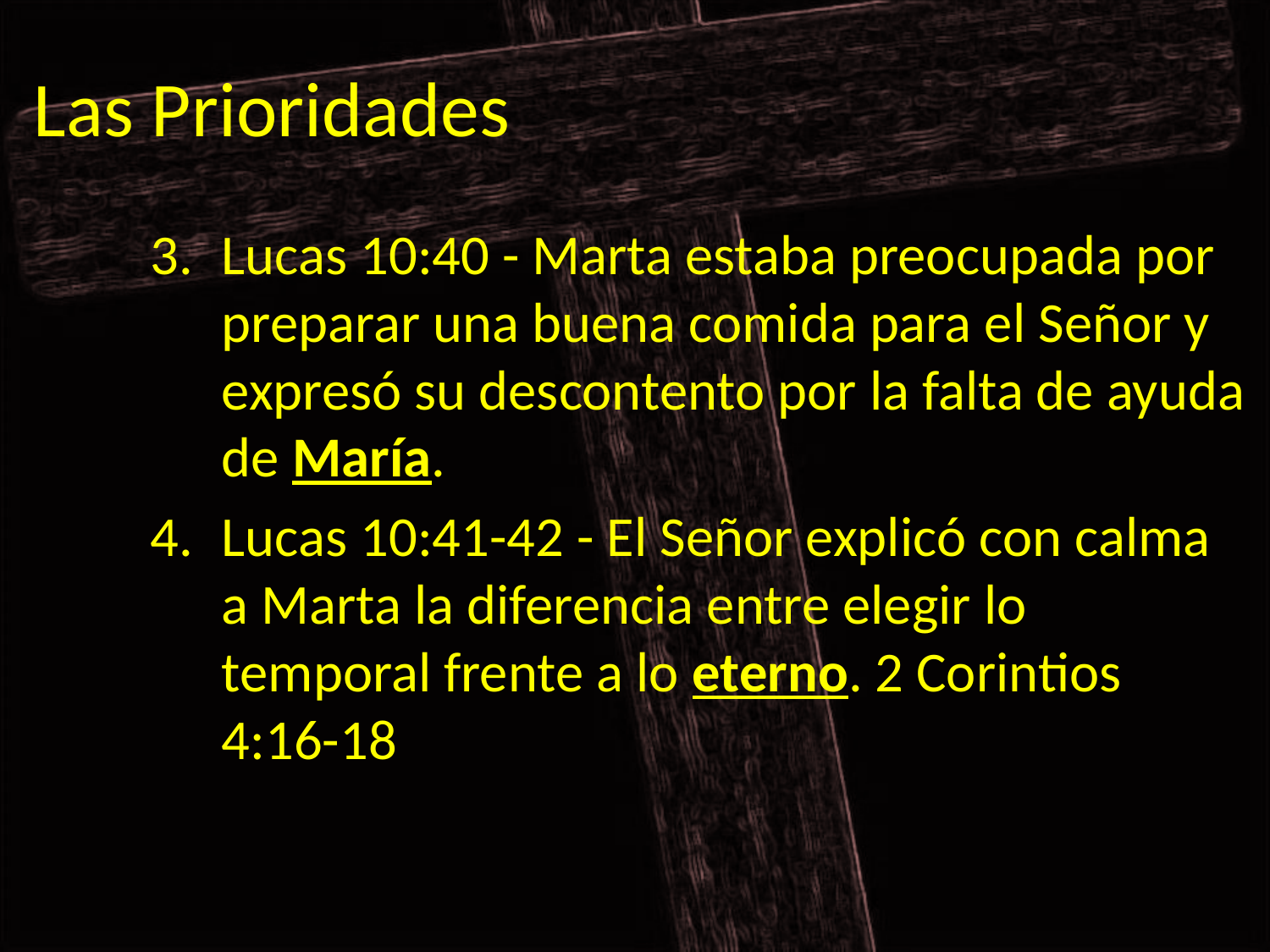

# Las Prioridades
Lucas 10:40 - Marta estaba preocupada por preparar una buena comida para el Señor y expresó su descontento por la falta de ayuda de María.
Lucas 10:41-42 - El Señor explicó con calma a Marta la diferencia entre elegir lo temporal frente a lo eterno. 2 Corintios 4:16-18